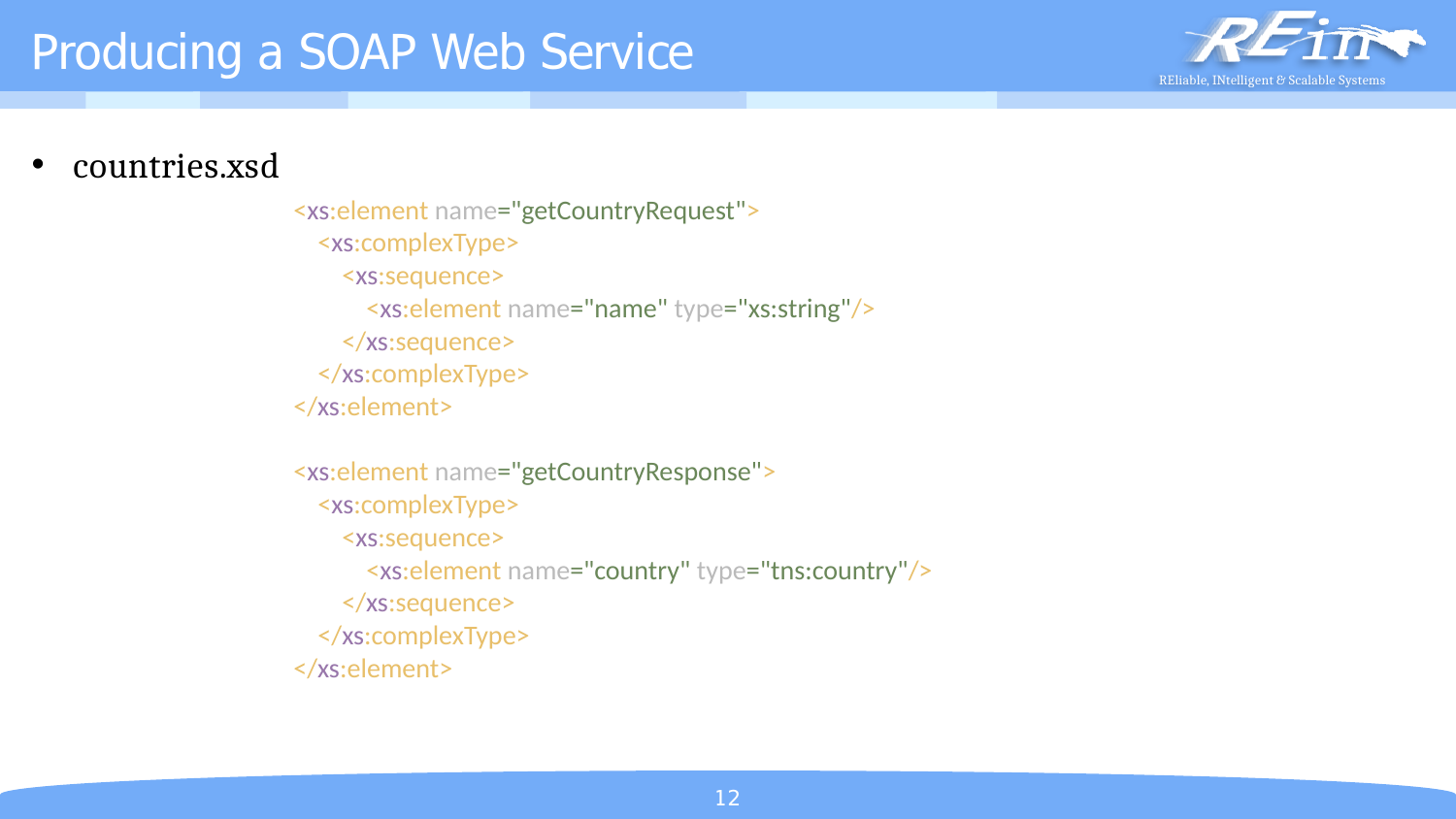

# Producing a SOAP Web Service
countries.xsd
    <xs:element name="getCountryRequest">
        <xs:complexType>
            <xs:sequence>
                <xs:element name="name" type="xs:string"/>
            </xs:sequence>
        </xs:complexType>
    </xs:element>
    <xs:element name="getCountryResponse">
        <xs:complexType>
            <xs:sequence>
                <xs:element name="country" type="tns:country"/>
            </xs:sequence>
        </xs:complexType>
    </xs:element>
12